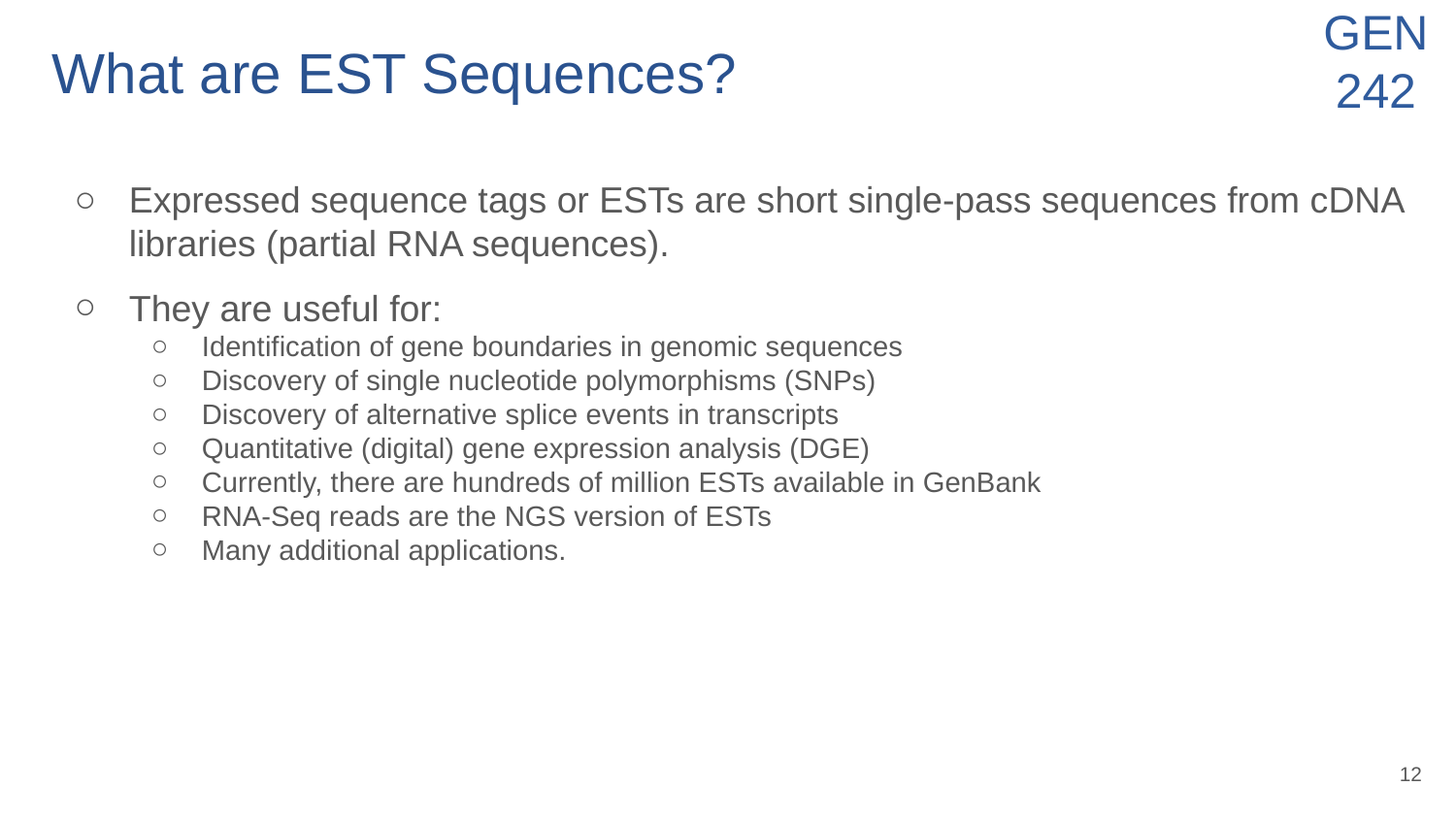

# What are EST Sequences?
Expressed sequence tags or ESTs are short single-pass sequences from cDNA libraries (partial RNA sequences).
They are useful for:
Identification of gene boundaries in genomic sequences
Discovery of single nucleotide polymorphisms (SNPs)
Discovery of alternative splice events in transcripts
Quantitative (digital) gene expression analysis (DGE)
Currently, there are hundreds of million ESTs available in GenBank
RNA-Seq reads are the NGS version of ESTs
Many additional applications.

12